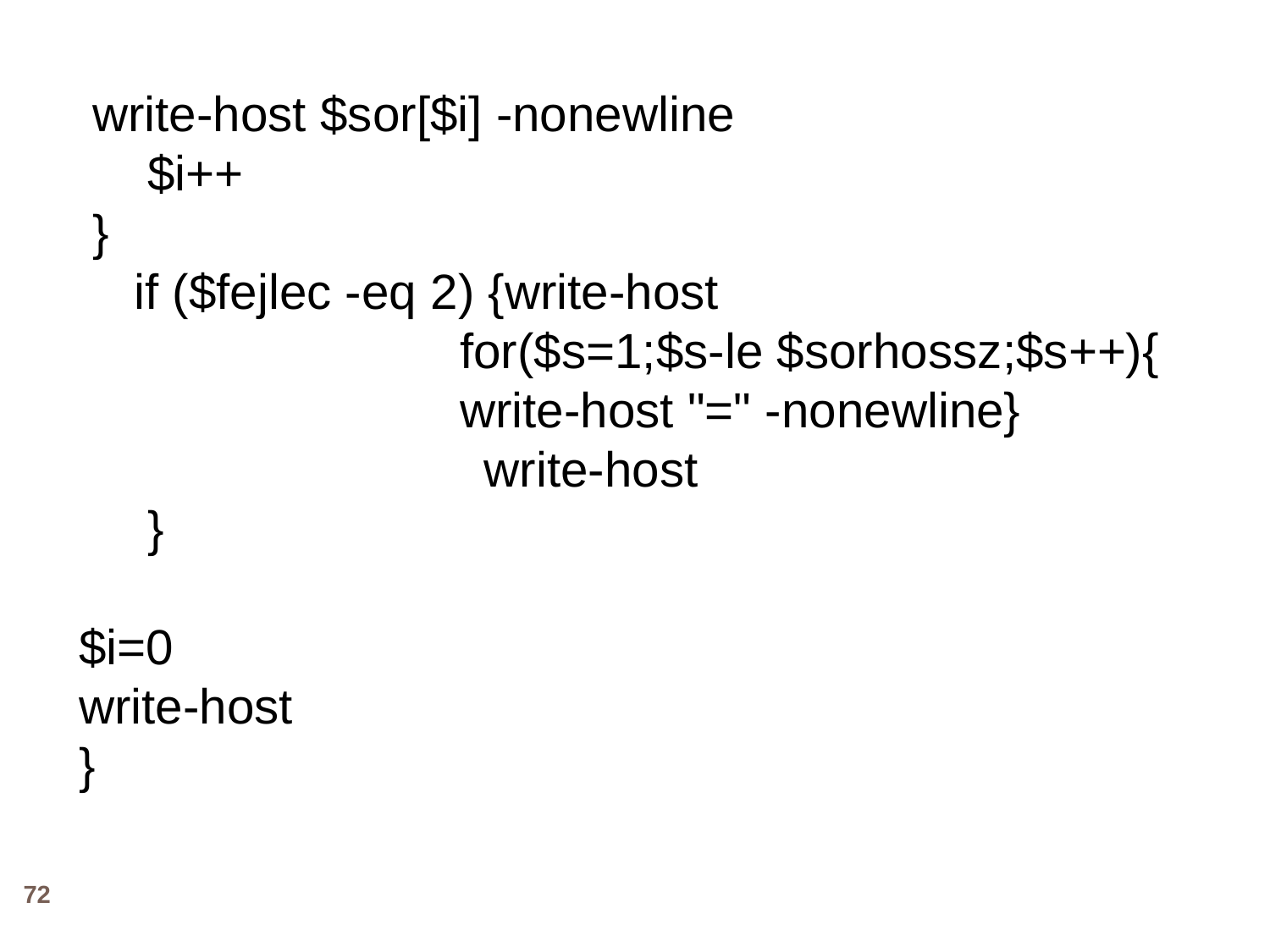

write-host $sor[$i] -nonewline
     $i++
 }
    if ($fejlec -eq 2) {write-host
			for($s=1;$s-le $sorhossz;$s++){
			write-host "=" -nonewline}
		           write-host
     }

$i=0
write-host
}
72